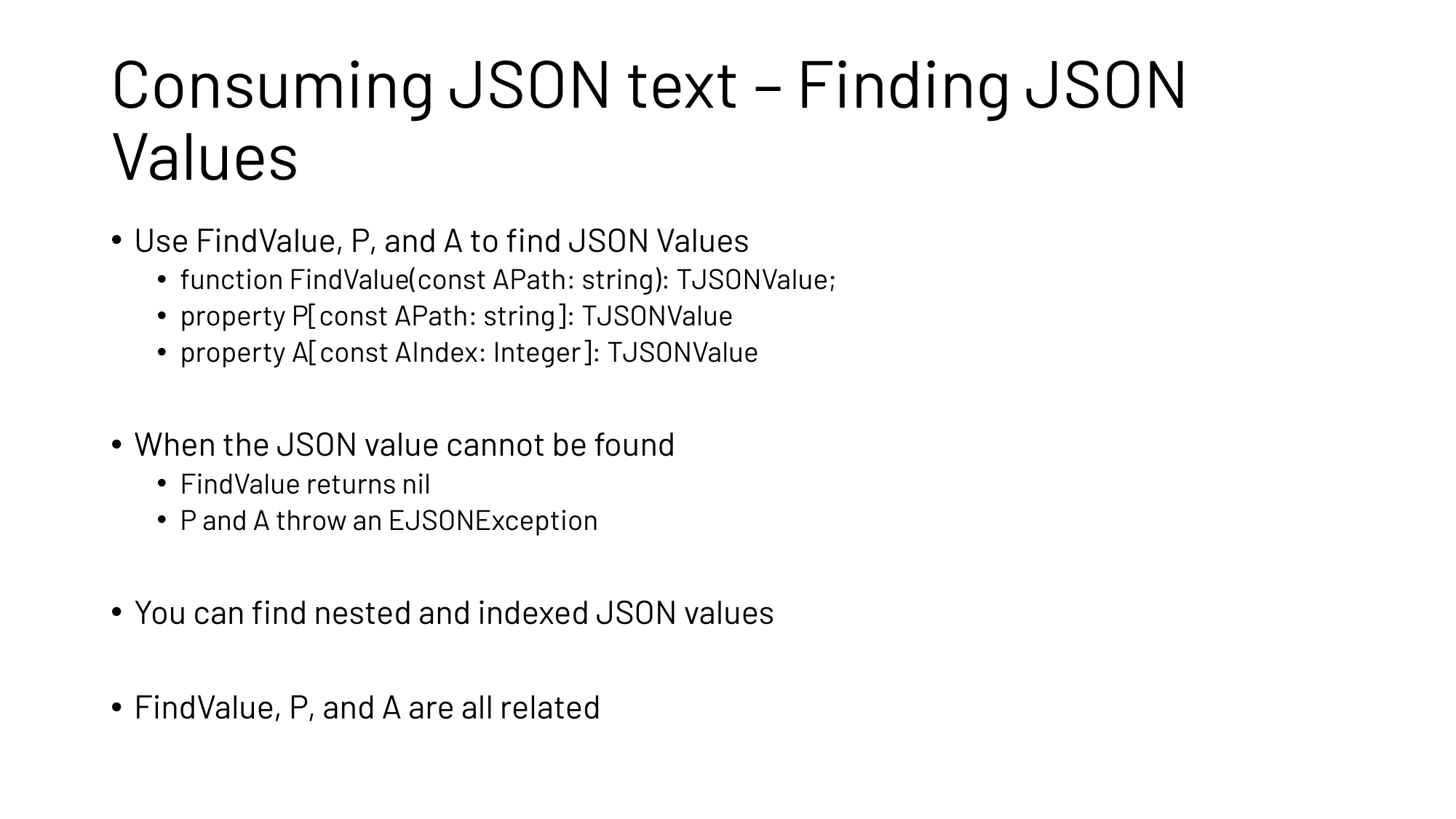

# Consuming JSON text – Finding JSON Values
Use FindValue, P, and A to find JSON Values
function FindValue(const APath: string): TJSONValue;
property P[const APath: string]: TJSONValue
property A[const AIndex: Integer]: TJSONValue

When the JSON value cannot be found
FindValue returns nil
P and A throw an EJSONException

You can find nested and indexed JSON values

FindValue, P, and A are all related